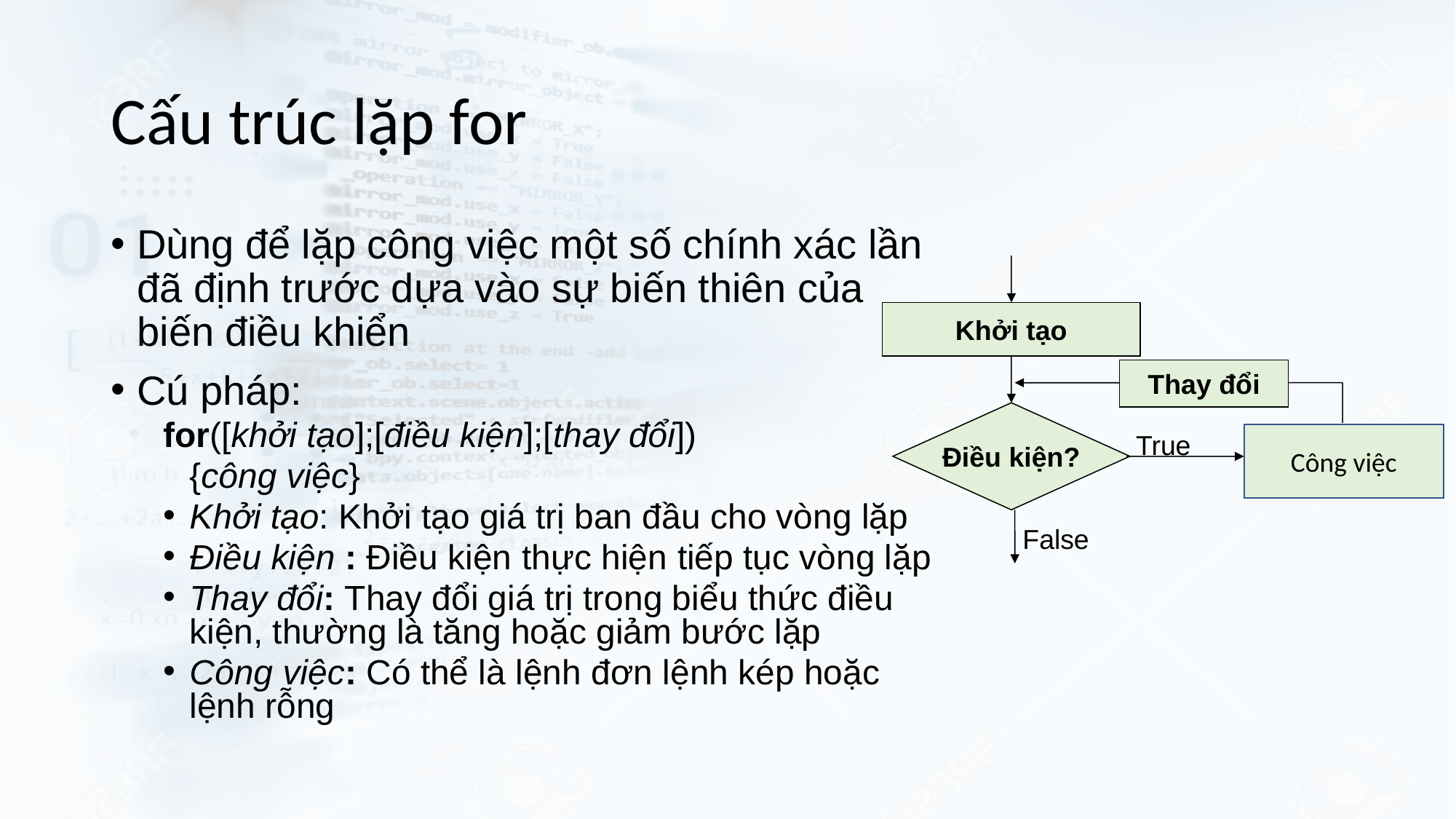

# Cấu trúc lặp for
Dùng để lặp công việc một số chính xác lần đã định trước dựa vào sự biến thiên của biến điều khiển
Cú pháp:
for([khởi tạo];[điều kiện];[thay đổi])
		{công việc}
Khởi tạo: Khởi tạo giá trị ban đầu cho vòng lặp
Điều kiện : Điều kiện thực hiện tiếp tục vòng lặp
Thay đổi: Thay đổi giá trị trong biểu thức điều kiện, thường là tăng hoặc giảm bước lặp
Công việc: Có thể là lệnh đơn lệnh kép hoặc lệnh rỗng

Khởi tạo

Thay đổi

Điều kiện?
True
Công việc

False